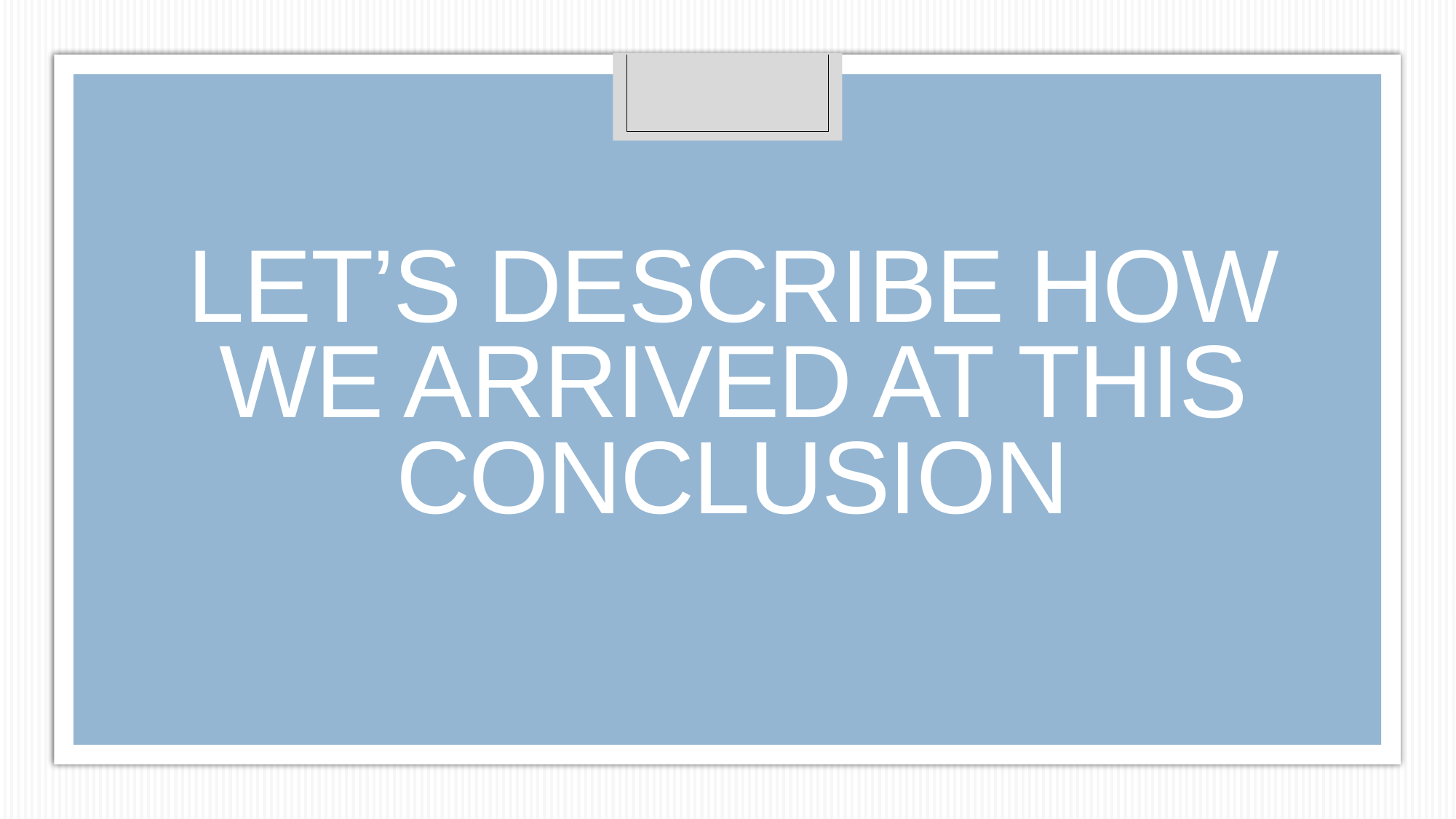

Let’s describe how we arrived at this conclusion